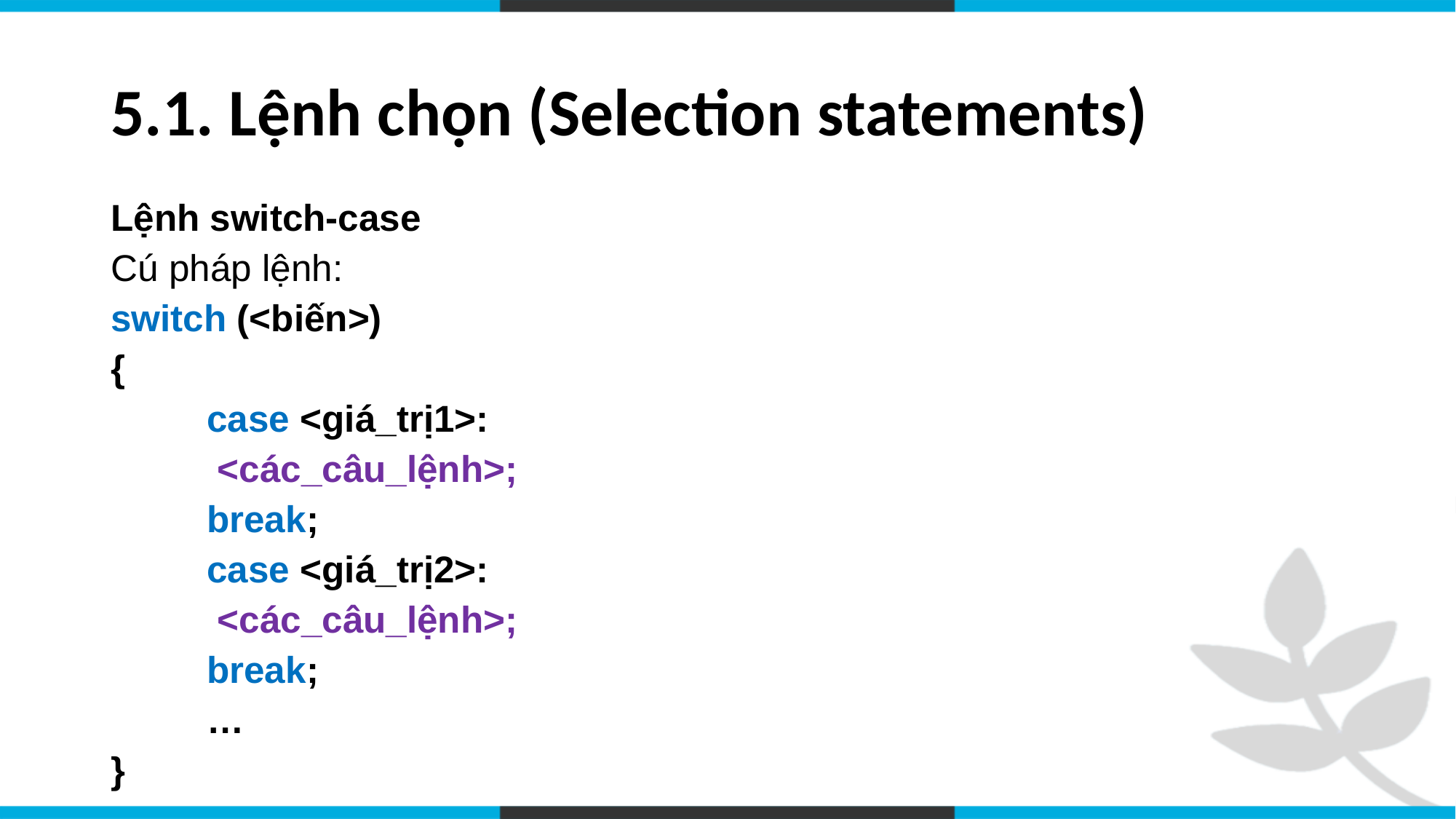

# 5.1. Lệnh chọn (Selection statements)
Lệnh switch-case
Cú pháp lệnh:
switch (<biến>)
{
	case <giá_trị1>:
	 <các_câu_lệnh>;
	break;
	case <giá_trị2>:
	 <các_câu_lệnh>;
	break;
	…
}